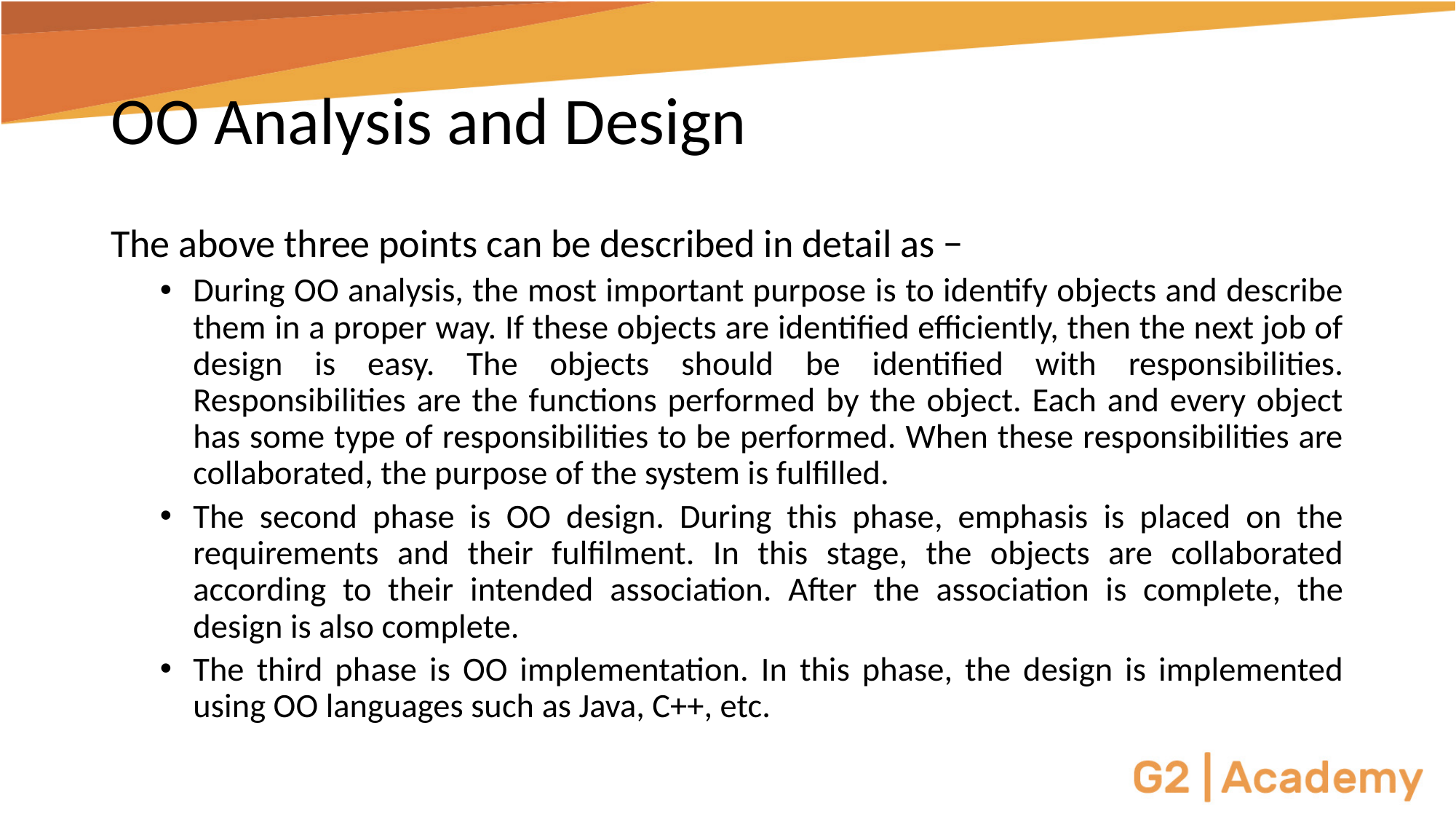

# OO Analysis and Design
The above three points can be described in detail as −
During OO analysis, the most important purpose is to identify objects and describe them in a proper way. If these objects are identified efficiently, then the next job of design is easy. The objects should be identified with responsibilities. Responsibilities are the functions performed by the object. Each and every object has some type of responsibilities to be performed. When these responsibilities are collaborated, the purpose of the system is fulfilled.
The second phase is OO design. During this phase, emphasis is placed on the requirements and their fulfilment. In this stage, the objects are collaborated according to their intended association. After the association is complete, the design is also complete.
The third phase is OO implementation. In this phase, the design is implemented using OO languages such as Java, C++, etc.